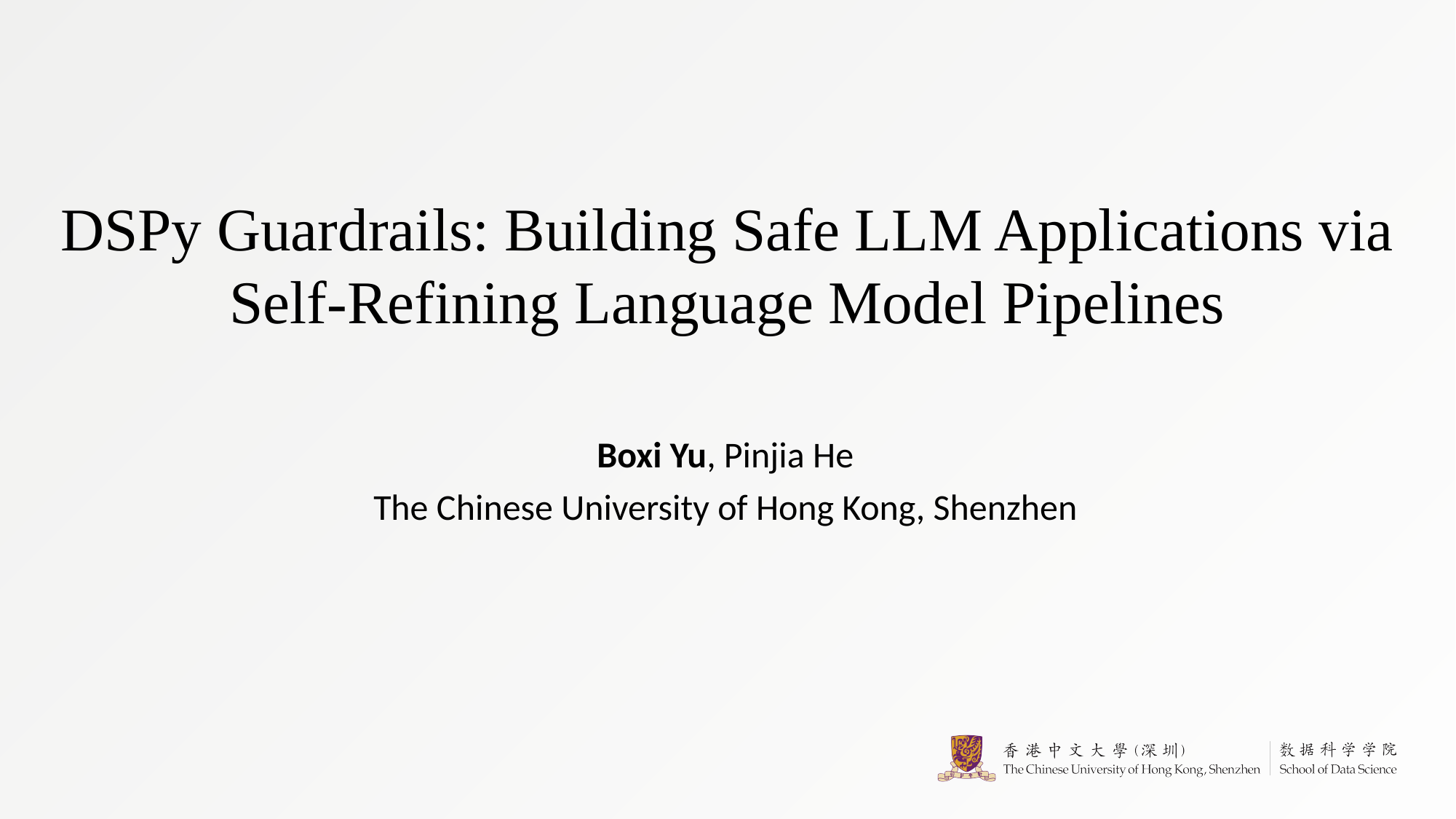

DSPy Guardrails: Building Safe LLM Applications via
Self-Refining Language Model Pipelines
Boxi Yu, Pinjia He
The Chinese University of Hong Kong, Shenzhen